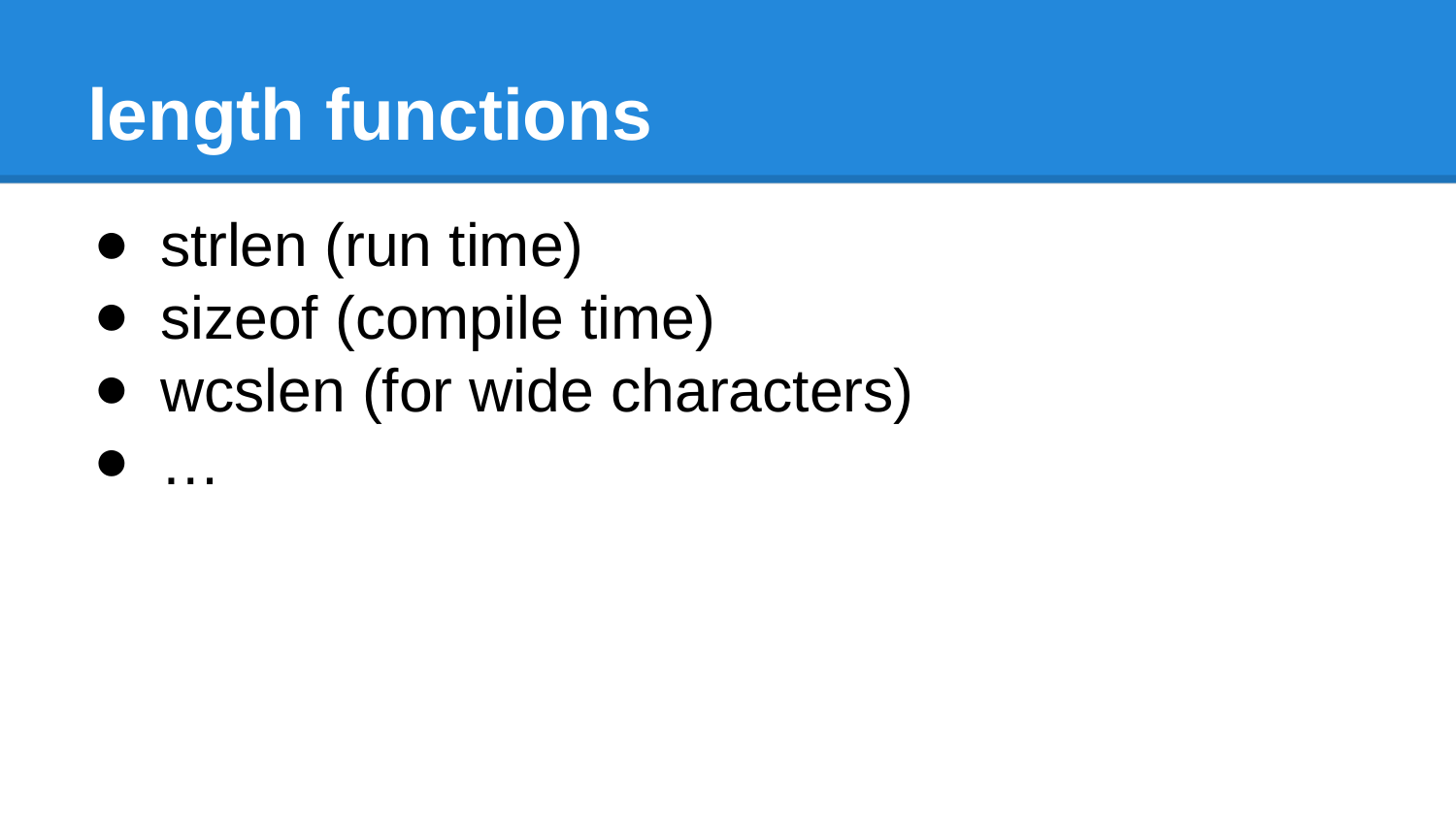

# length functions
strlen (run time)
sizeof (compile time)
wcslen (for wide characters)
…